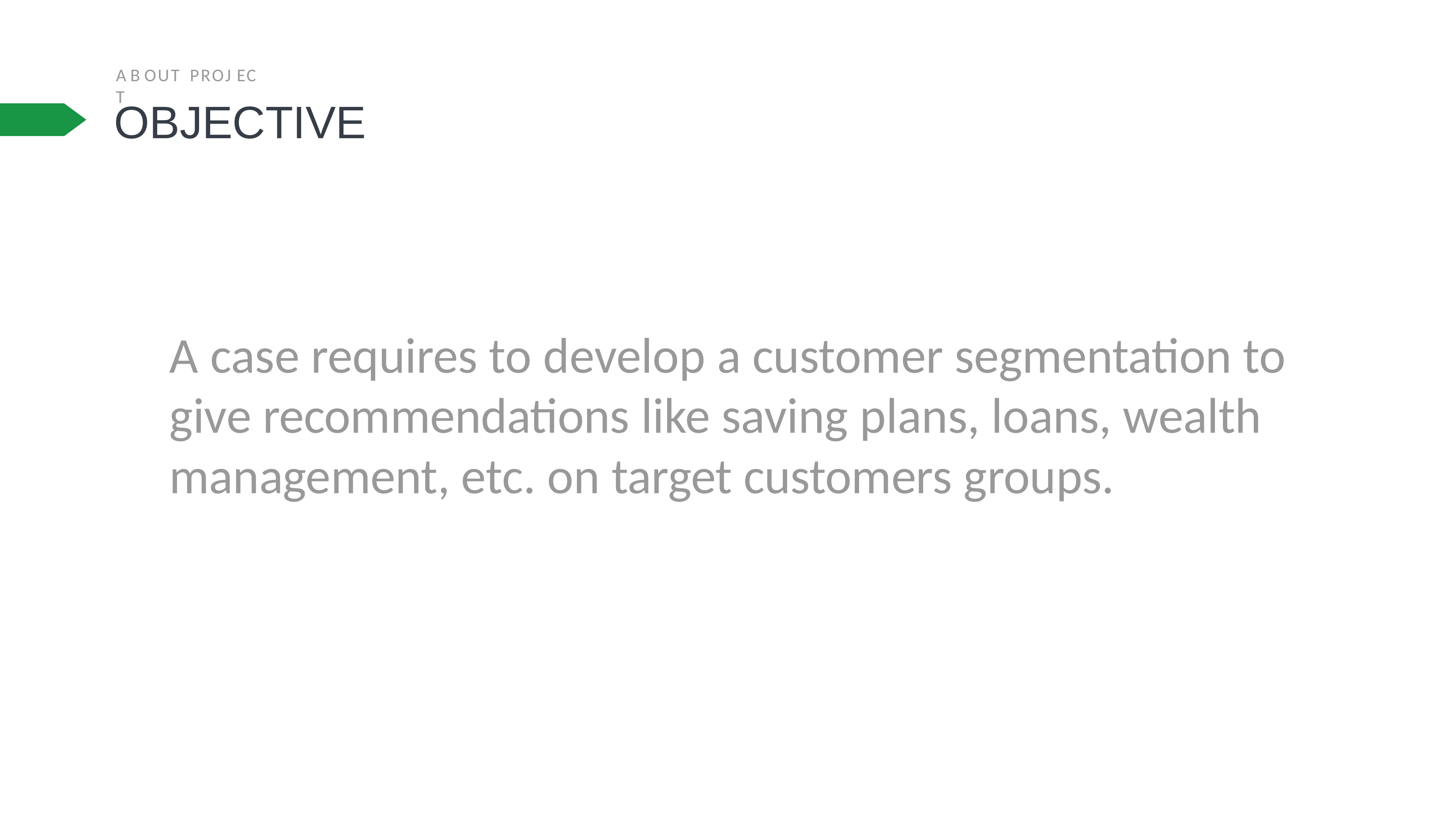

A B OUT  PROJ EC T
# OBJECTIVE

A	case requires to develop a customer segmentation to give recommendations like saving plans, loans, wealth management, etc. on target customers groups.